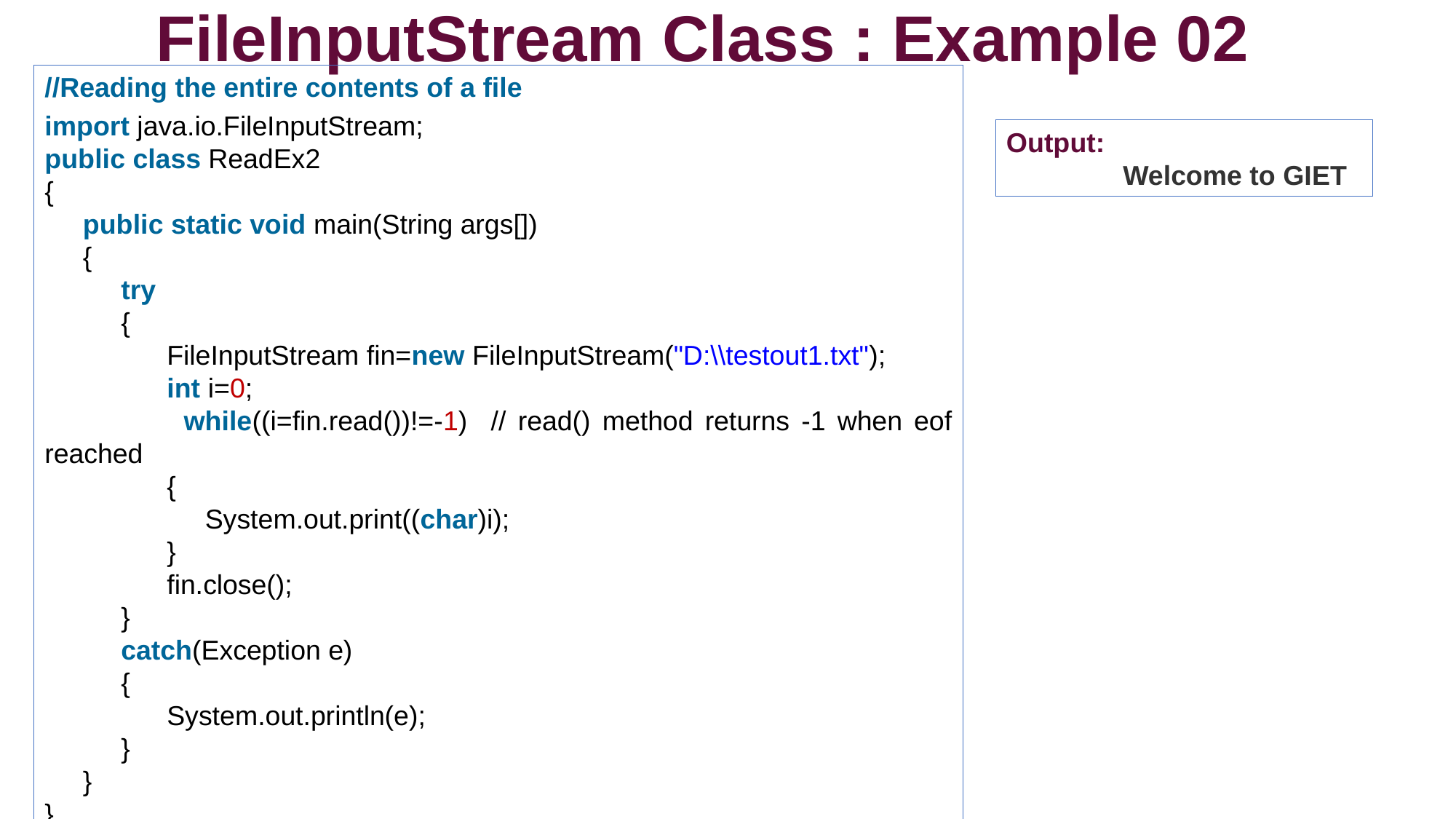

# FileInputStream Class : Example 02
//Reading the entire contents of a file

import java.io.FileInputStream;
public class ReadEx2
{
     public static void main(String args[])
     {
          try
          {
                FileInputStream fin=new FileInputStream("D:\\testout1.txt");
                int i=0;
                while((i=fin.read())!=-1)  // read() method returns -1 when eof reached
                {
                     System.out.print((char)i);
                }
                fin.close();
          }
          catch(Exception e)
          {
                System.out.println(e);
          }
     }
}
Output:
	 Welcome to GIET